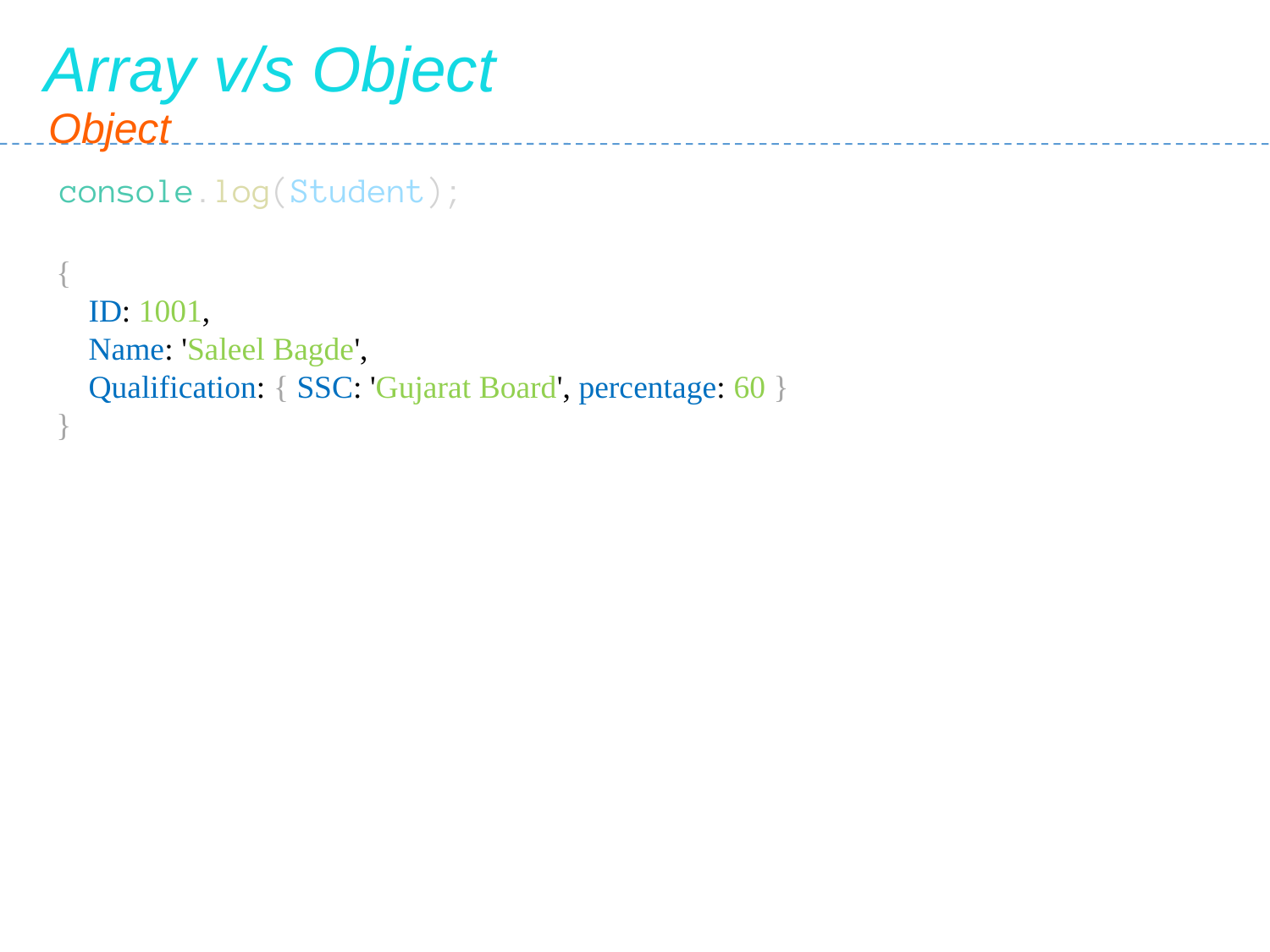

Array v/s Object
Object
console.log(Student);
{
    ID: 1001,
    Name: 'Saleel Bagde',
    Qualification: { SSC: 'Gujarat Board', percentage: 60 }
}